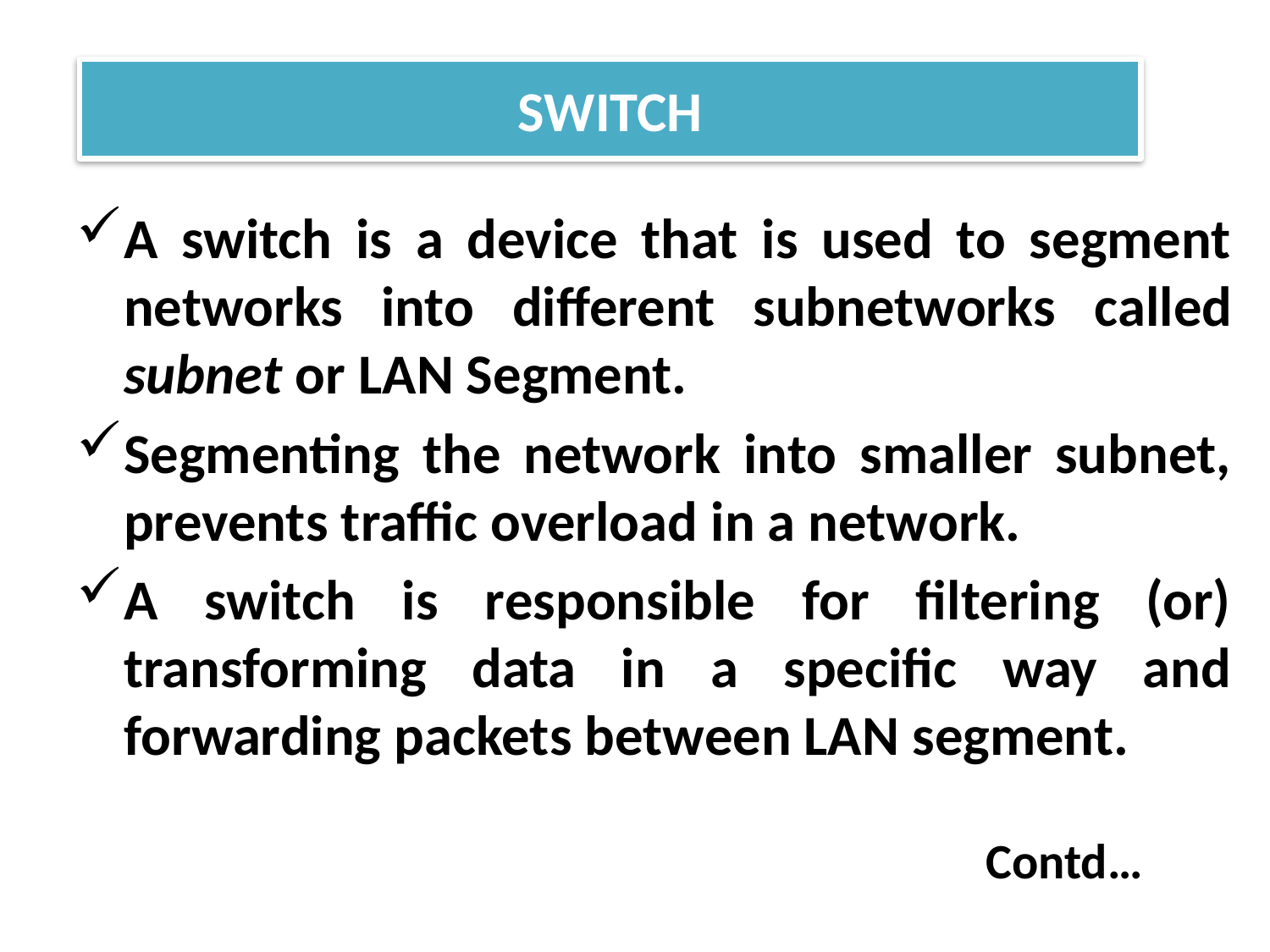

SWITCH
# A switch is a device that is used to segment networks into different subnetworks called subnet or LAN Segment.
Segmenting the network into smaller subnet, prevents traffic overload in a network.
A switch is responsible for filtering (or) transforming data in a specific way and forwarding packets between LAN segment.

Contd…